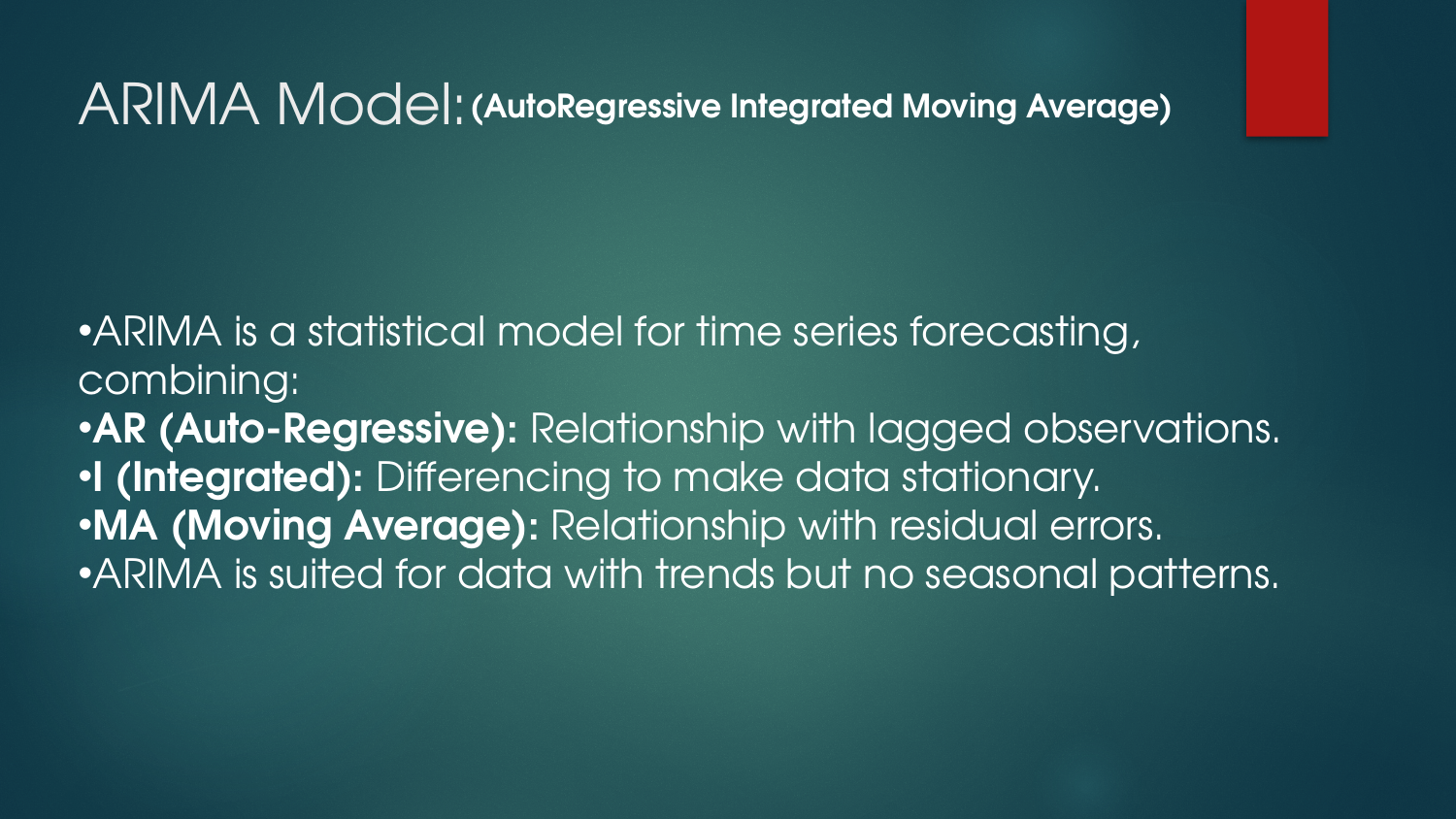

# ARIMA Model:
(AutoRegressive Integrated Moving Average)

ARIMA is a statistical model for time series forecasting, combining:
AR (Auto-Regressive): Relationship with lagged observations.
I (Integrated): Differencing to make data stationary.
MA (Moving Average): Relationship with residual errors.
ARIMA is suited for data with trends but no seasonal patterns.